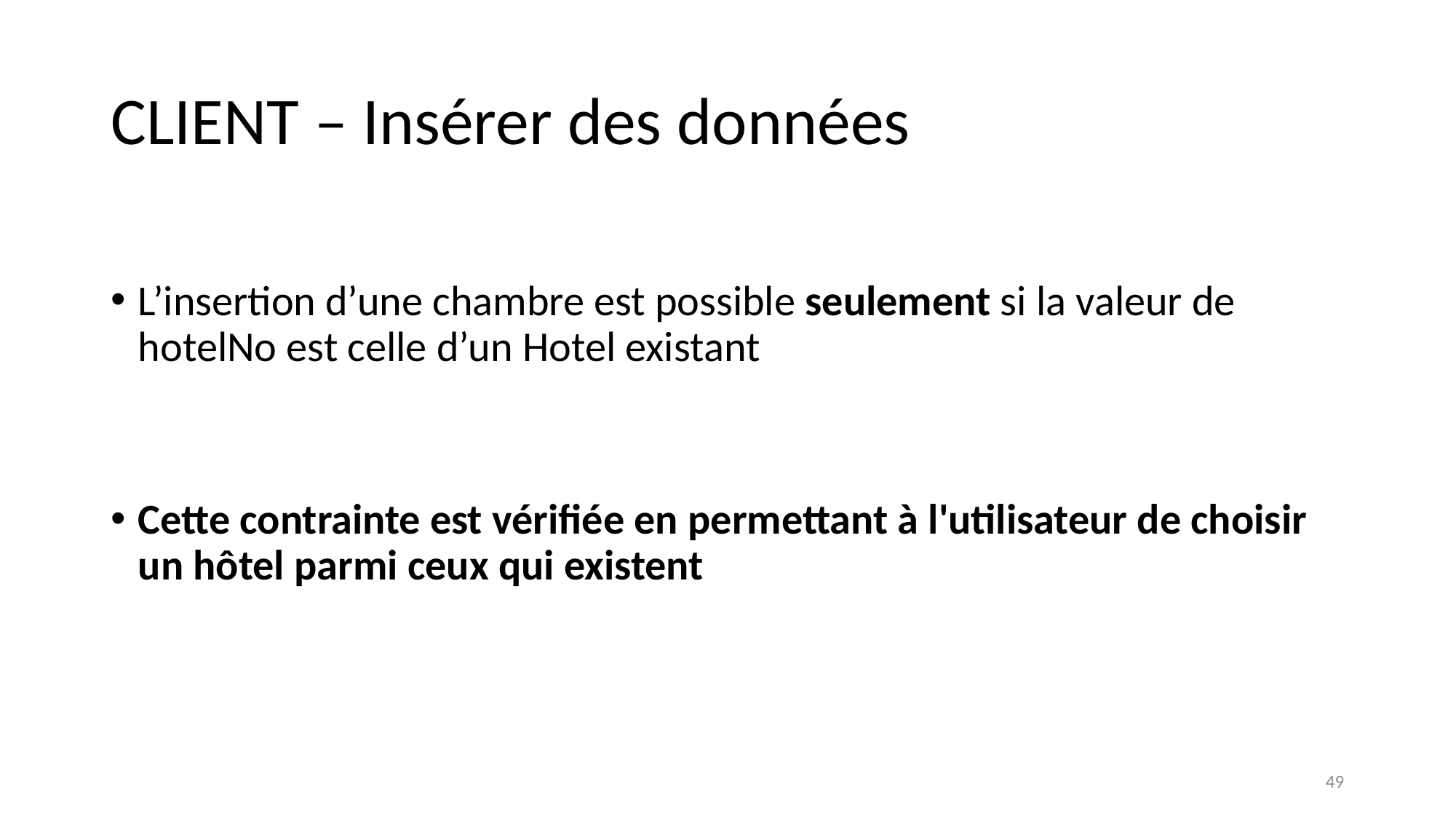

# CLIENT – Insérer des données
L’insertion d’une chambre est possible seulement si la valeur de hotelNo est celle d’un Hotel existant

Cette contrainte est vérifiée en permettant à l'utilisateur de choisir un hôtel parmi ceux qui existent

49